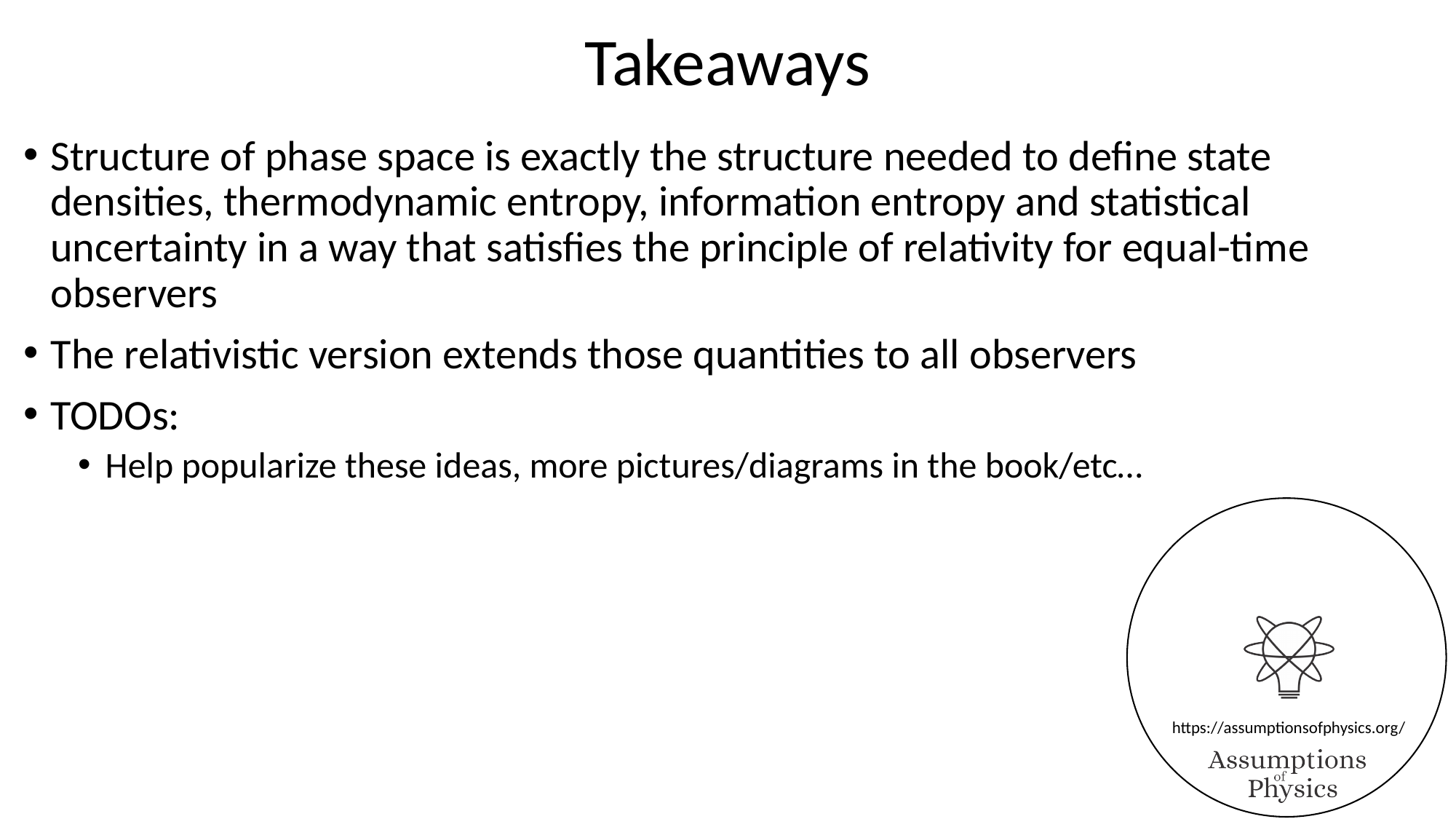

# Takeaways
Structure of phase space is exactly the structure needed to define state densities, thermodynamic entropy, information entropy and statistical uncertainty in a way that satisfies the principle of relativity for equal-time observers
The relativistic version extends those quantities to all observers
TODOs:
Help popularize these ideas, more pictures/diagrams in the book/etc…